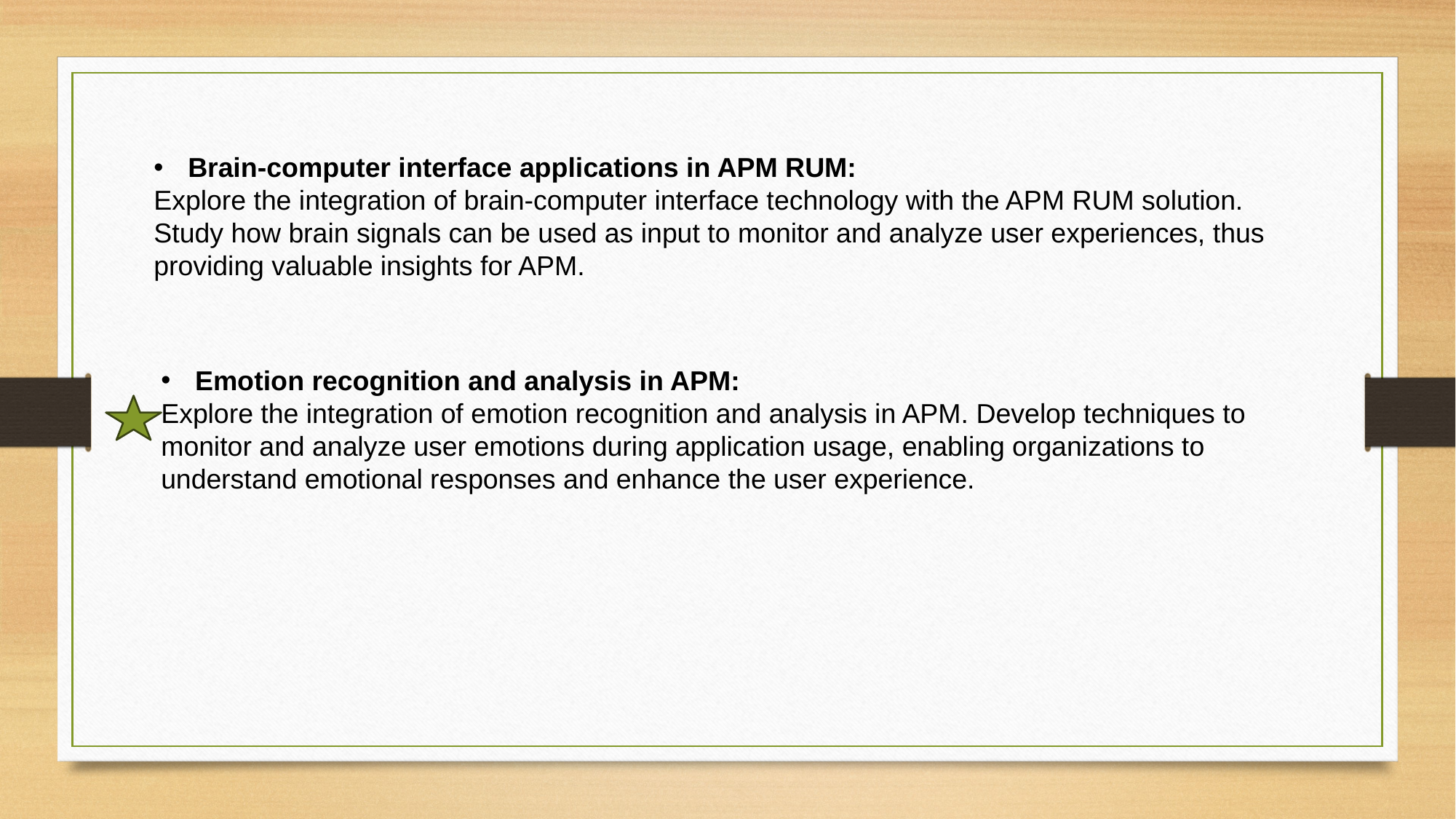

Brain-computer interface applications in APM RUM:
Explore the integration of brain-computer interface technology with the APM RUM solution. Study how brain signals can be used as input to monitor and analyze user experiences, thus providing valuable insights for APM.
Emotion recognition and analysis in APM:
Explore the integration of emotion recognition and analysis in APM. Develop techniques to monitor and analyze user emotions during application usage, enabling organizations to understand emotional responses and enhance the user experience.